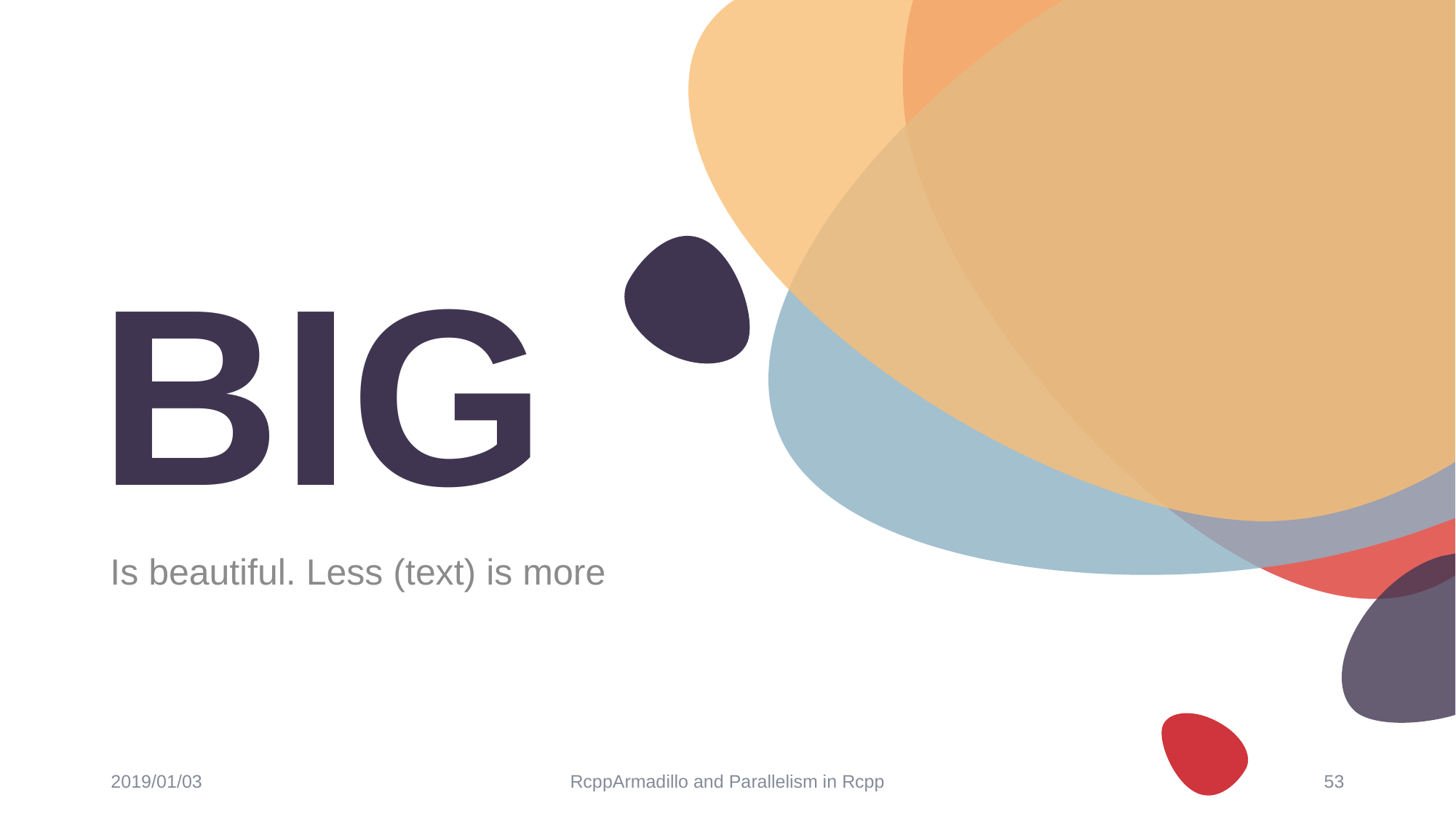

# BIG
Is beautiful. Less (text) is more
2019/01/03
RcppArmadillo and Parallelism in Rcpp
53